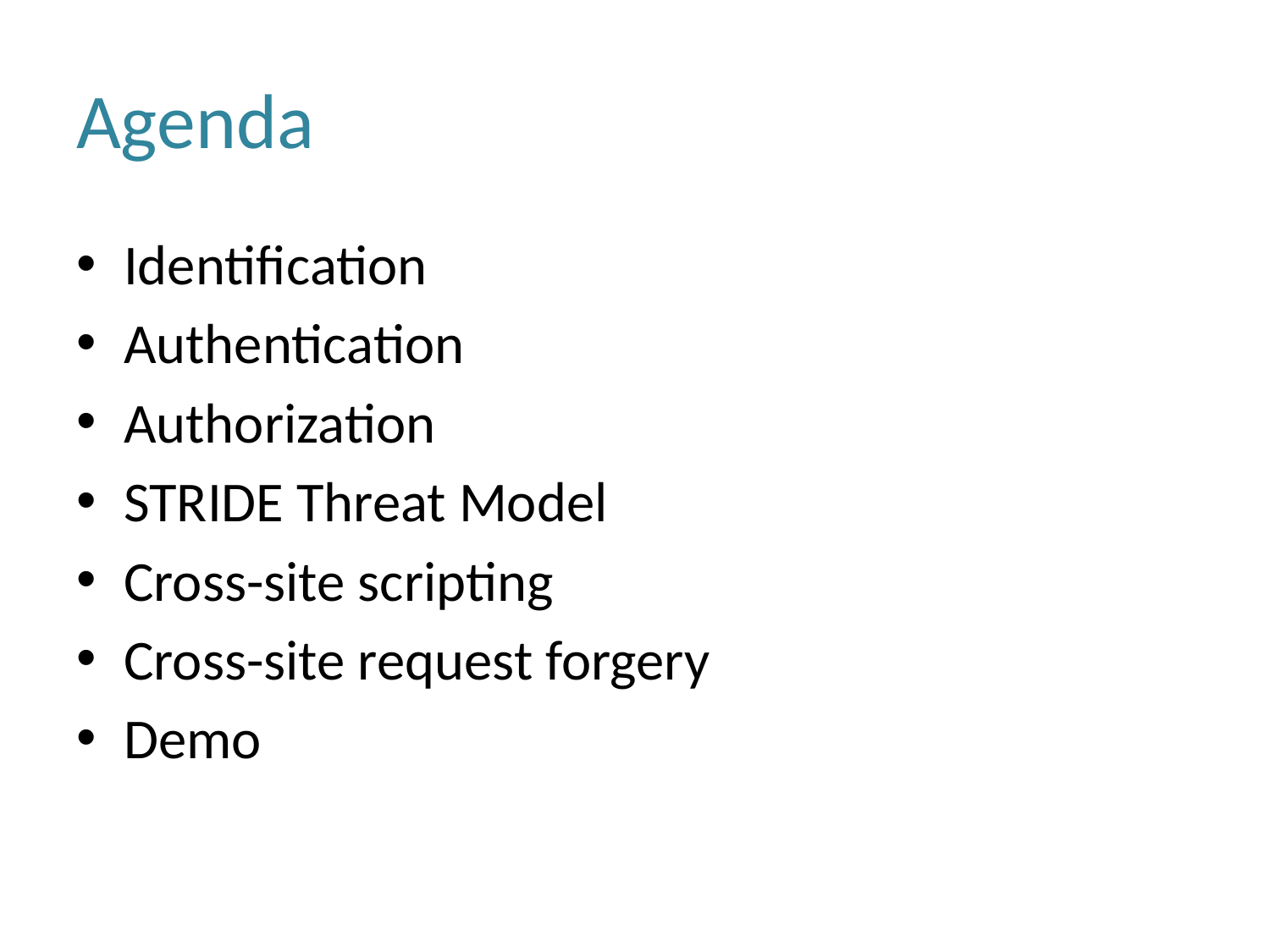

# Agenda
Identification
Authentication
Authorization
STRIDE Threat Model
Cross-site scripting
Cross-site request forgery
Demo